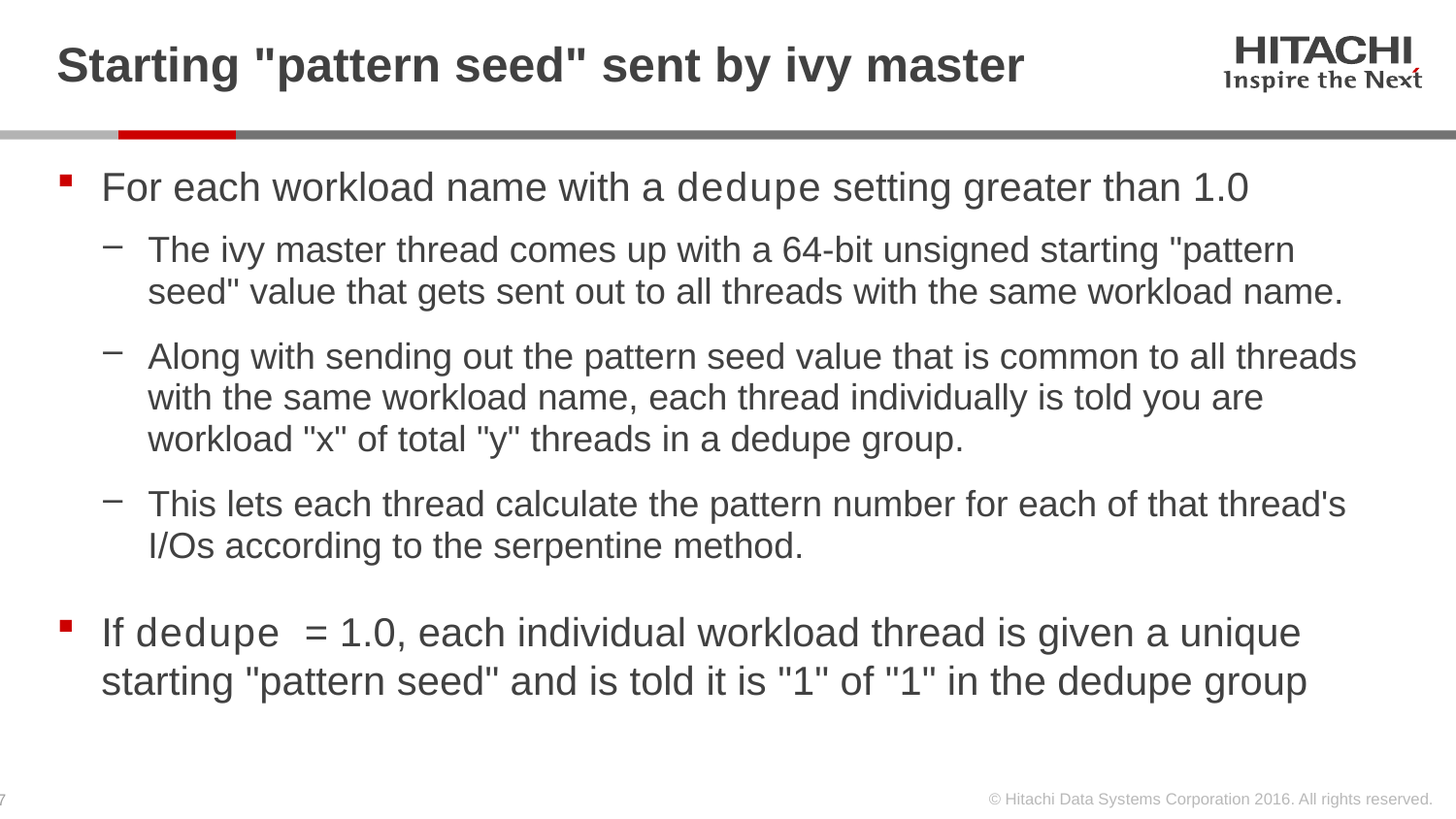

# Starting "pattern seed" sent by ivy master
For each workload name with a dedupe setting greater than 1.0
The ivy master thread comes up with a 64-bit unsigned starting "pattern seed" value that gets sent out to all threads with the same workload name.
Along with sending out the pattern seed value that is common to all threads with the same workload name, each thread individually is told you are workload "x" of total "y" threads in a dedupe group.
This lets each thread calculate the pattern number for each of that thread's I/Os according to the serpentine method.
If dedupe = 1.0, each individual workload thread is given a unique starting "pattern seed" and is told it is "1" of "1" in the dedupe group